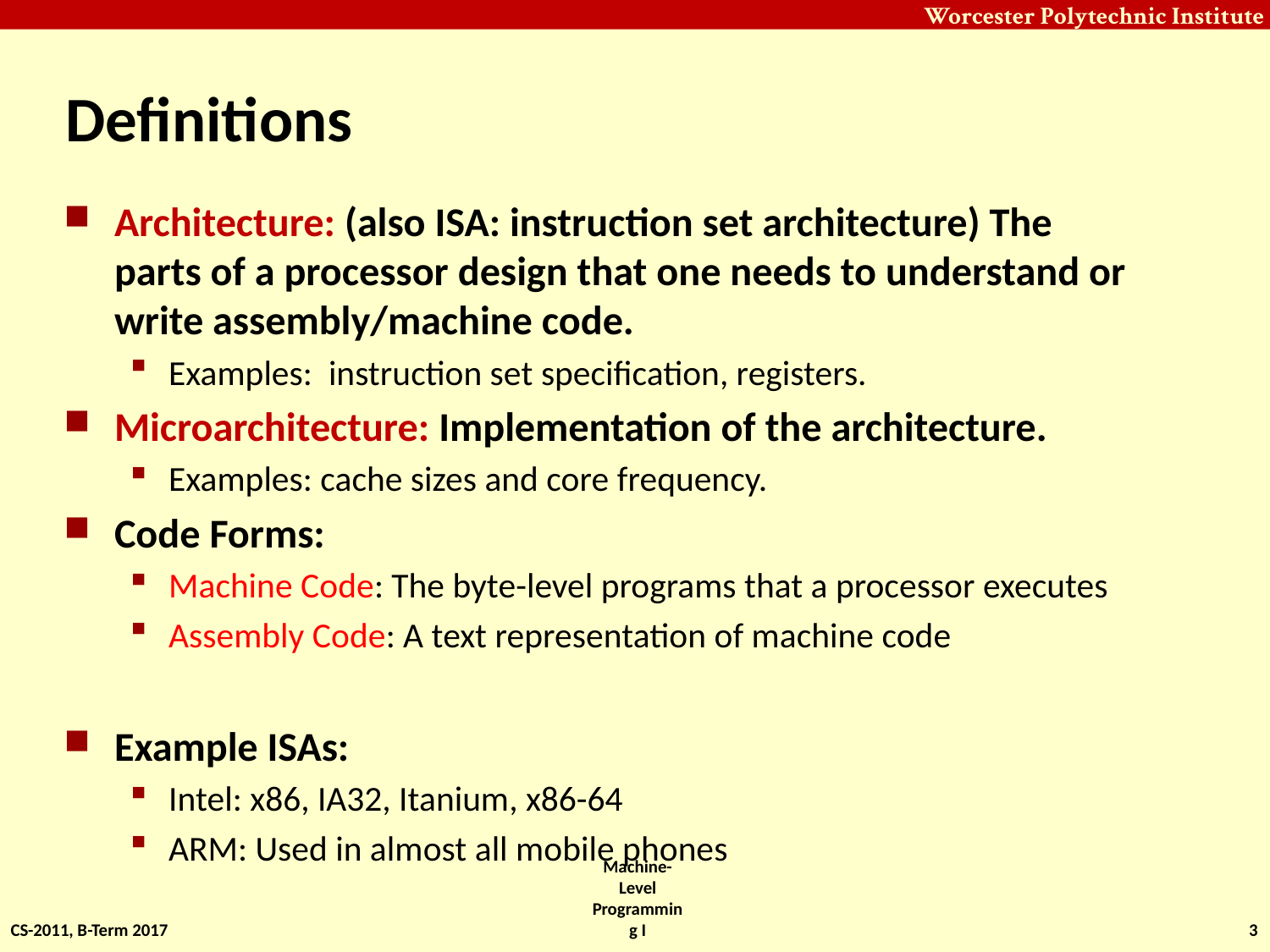

# Definitions
Architecture: (also ISA: instruction set architecture) The parts of a processor design that one needs to understand or write assembly/machine code.
Examples:  instruction set specification, registers.
Microarchitecture: Implementation of the architecture.
Examples: cache sizes and core frequency.
Code Forms:
Machine Code: The byte-level programs that a processor executes
Assembly Code: A text representation of machine code

Example ISAs:
Intel: x86, IA32, Itanium, x86-64
ARM: Used in almost all mobile phones
CS-2011, B-Term 2017
Machine-Level Programming I
3